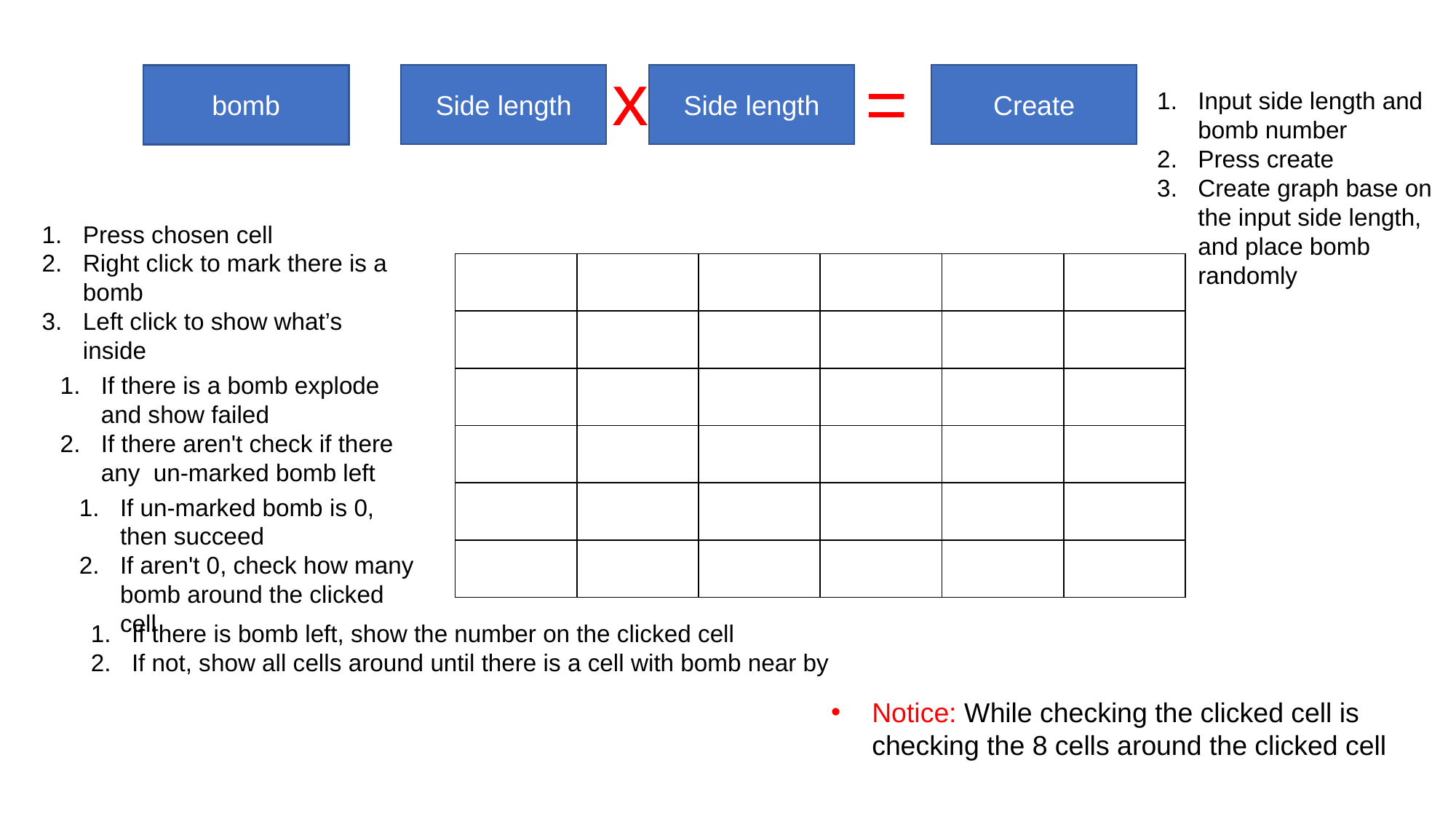

x
=
Create
Side length
Side length
bomb
Input side length and bomb number
Press create
Create graph base on the input side length, and place bomb randomly

Press chosen cell
Right click to mark there is a bomb
Left click to show what’s inside

|  |  |  |  |  |  |
| --- | --- | --- | --- | --- | --- |
|  |  |  |  |  |  |
|  |  |  |  |  |  |
|  |  |  |  |  |  |
|  |  |  |  |  |  |
|  |  |  |  |  |  |
If there is a bomb explode and show failed
If there aren't check if there any  un-marked bomb left
If un-marked bomb is 0, then succeed
If aren't 0, check how many bomb around the clicked cell
If there is bomb left, show the number on the clicked cell
If not, show all cells around until there is a cell with bomb near by
Notice: While checking the clicked cell is checking the 8 cells around the clicked cell